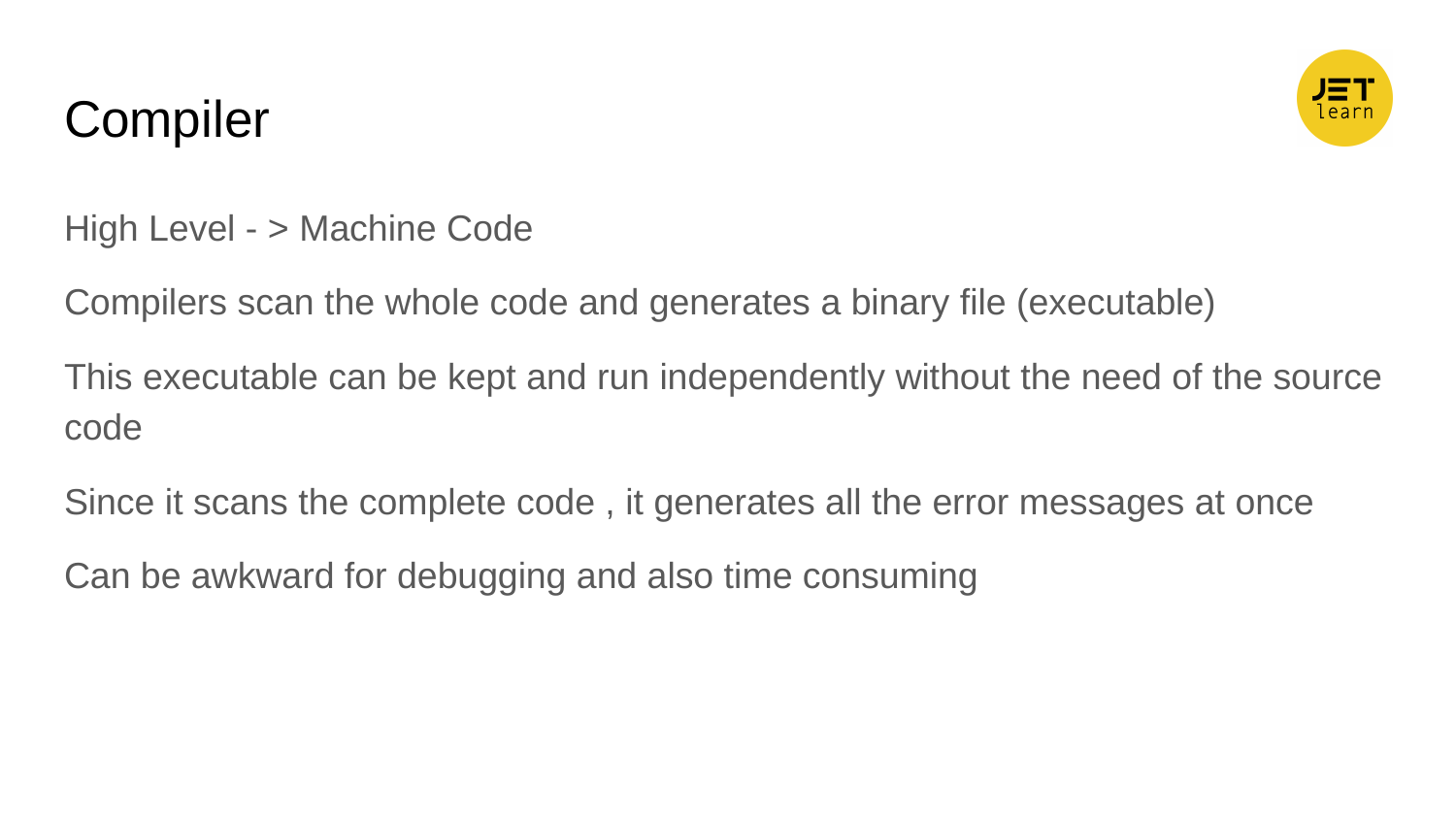

# Compiler
High Level - > Machine Code
Compilers scan the whole code and generates a binary file (executable)
This executable can be kept and run independently without the need of the source code
Since it scans the complete code , it generates all the error messages at once
Can be awkward for debugging and also time consuming